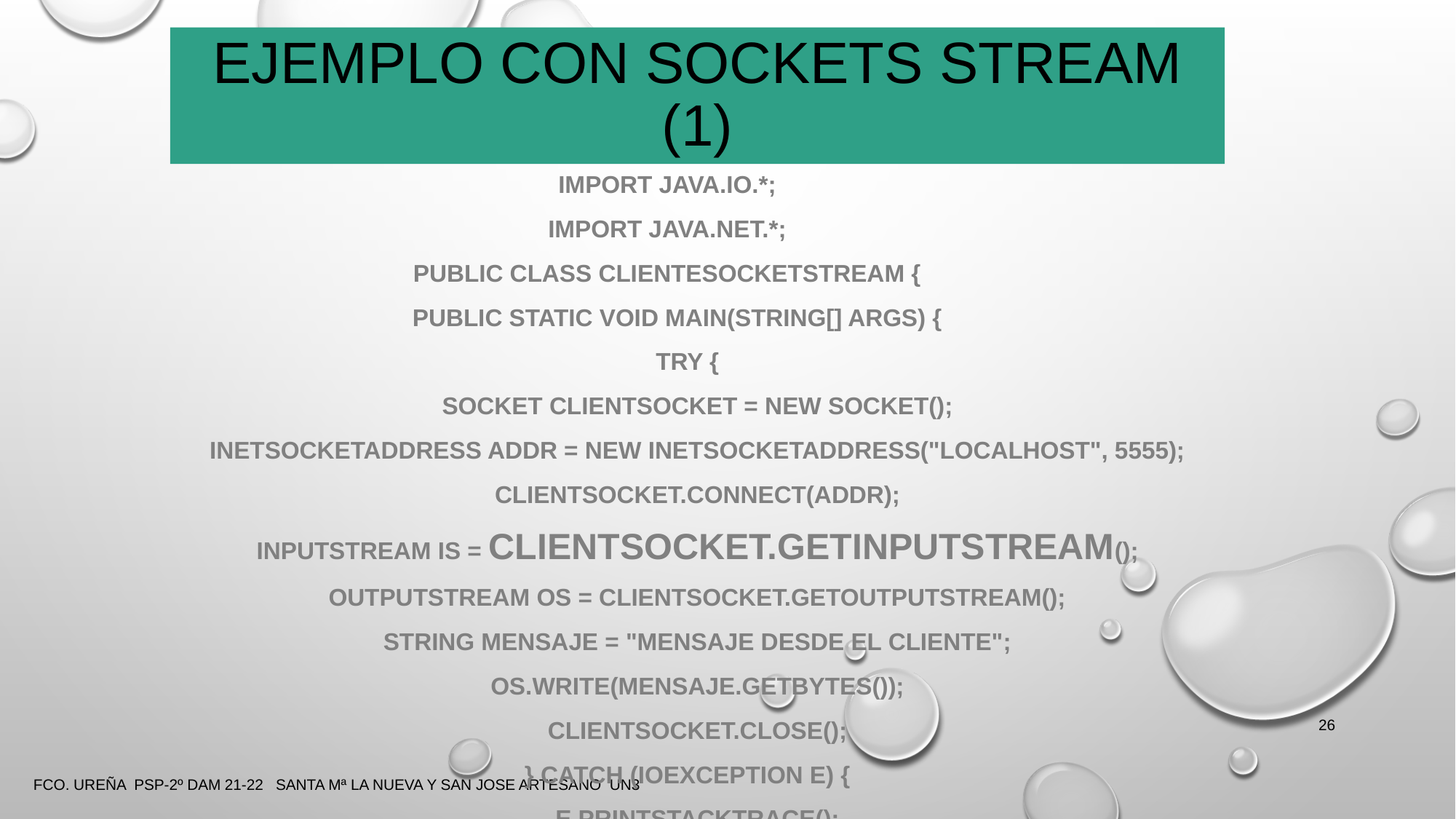

Ejemplo con sockets stream (1)
import java.io.*;
import java.net.*;
public class ClienteSocketStream {
   public static void main(String[] args) {
      try {
         Socket clientSocket = new Socket();
         InetSocketAddress addr = new InetSocketAddress("localhost", 5555);
         clientSocket.connect(addr);
         InputStream is = clientSocket.getInputStream();
         OutputStream os = clientSocket.getOutputStream();
         String mensaje = "mensaje desde el cliente";
         os.write(mensaje.getBytes());
         clientSocket.close();
      } catch (IOException e) {
         e.printStackTrace();
      }
   }
}
26
FCO. UREÑA  PSP-2º DAM 21-22   SANTA Mª LA NUEVA Y SAN JOSE ARTESANO  UN3